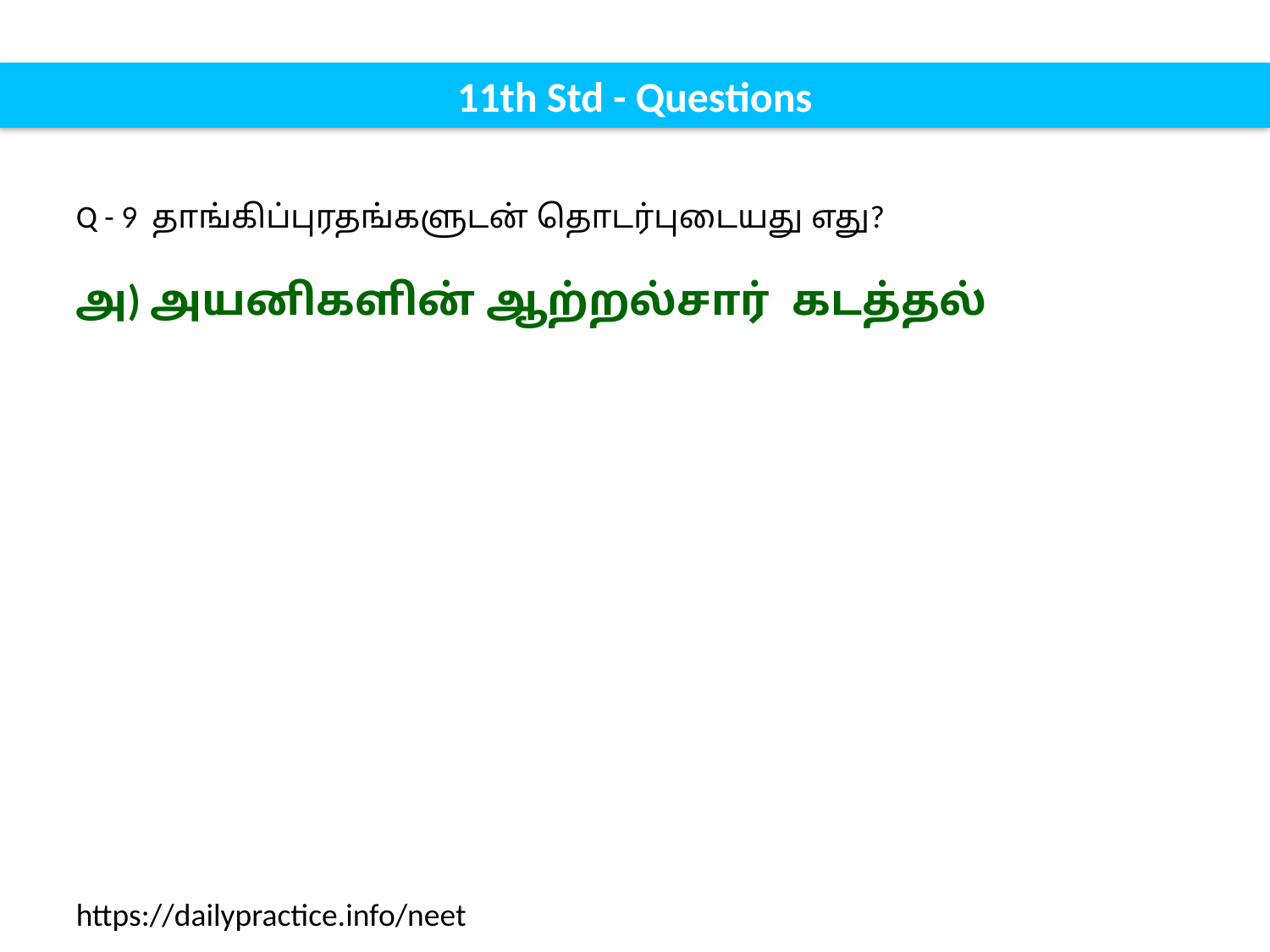

11th Std - Questions
Q - 9  தாங்கிப்புரதங்களுடன் தொடர்புடையது எது?

அ) அயனிகளின் ஆற்றல்சார்  கடத்தல்
https://dailypractice.info/neet